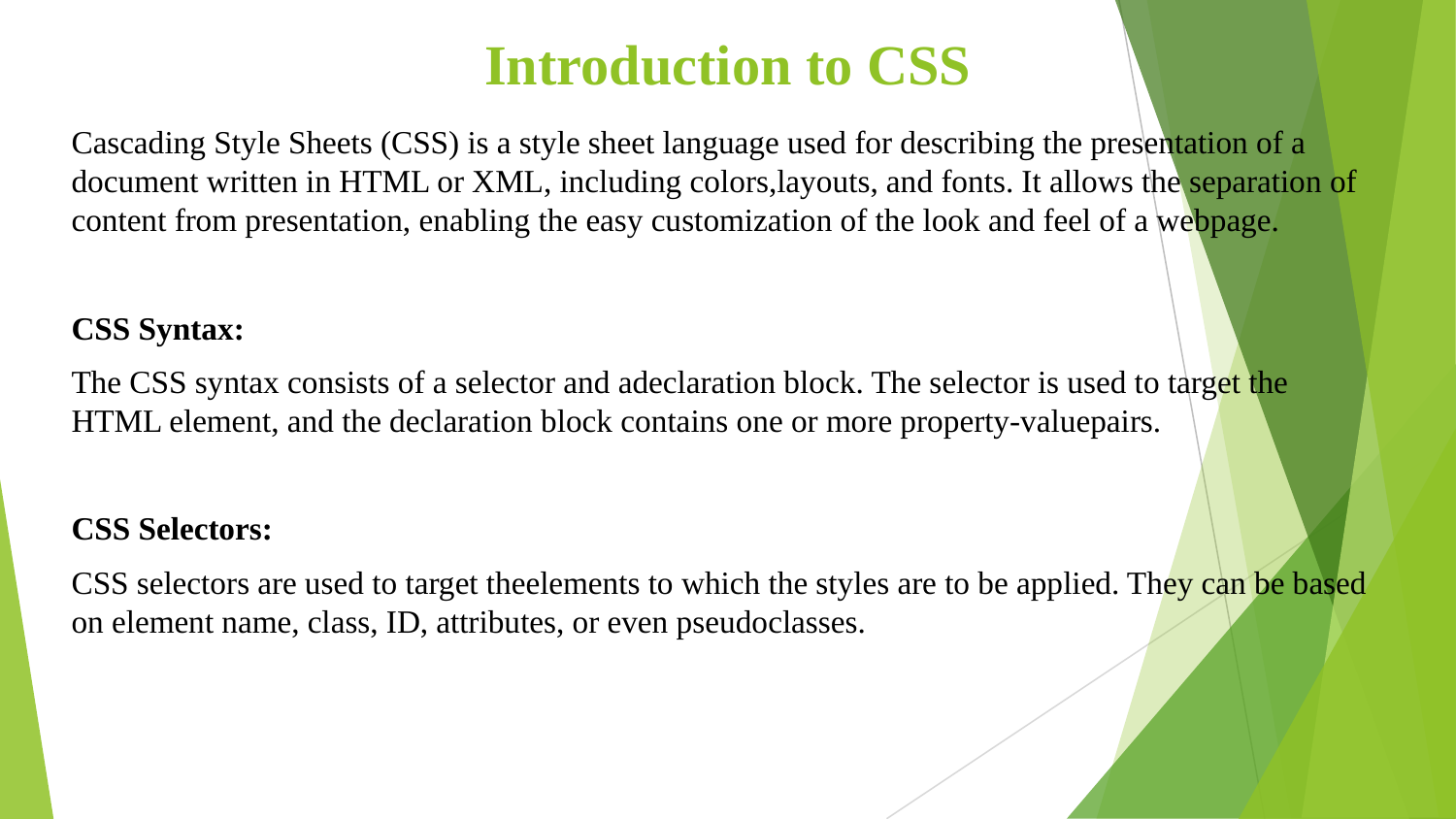

# Introduction to CSS
Cascading Style Sheets (CSS) is a style sheet language used for describing the presentation of a document written in HTML or XML, including colors,layouts, and fonts. It allows the separation of content from presentation, enabling the easy customization of the look and feel of a webpage.

CSS Syntax:
The CSS syntax consists of a selector and adeclaration block. The selector is used to target the HTML element, and the declaration block contains one or more property-valuepairs.

CSS Selectors:
CSS selectors are used to target theelements to which the styles are to be applied. They can be based on element name, class, ID, attributes, or even pseudoclasses.